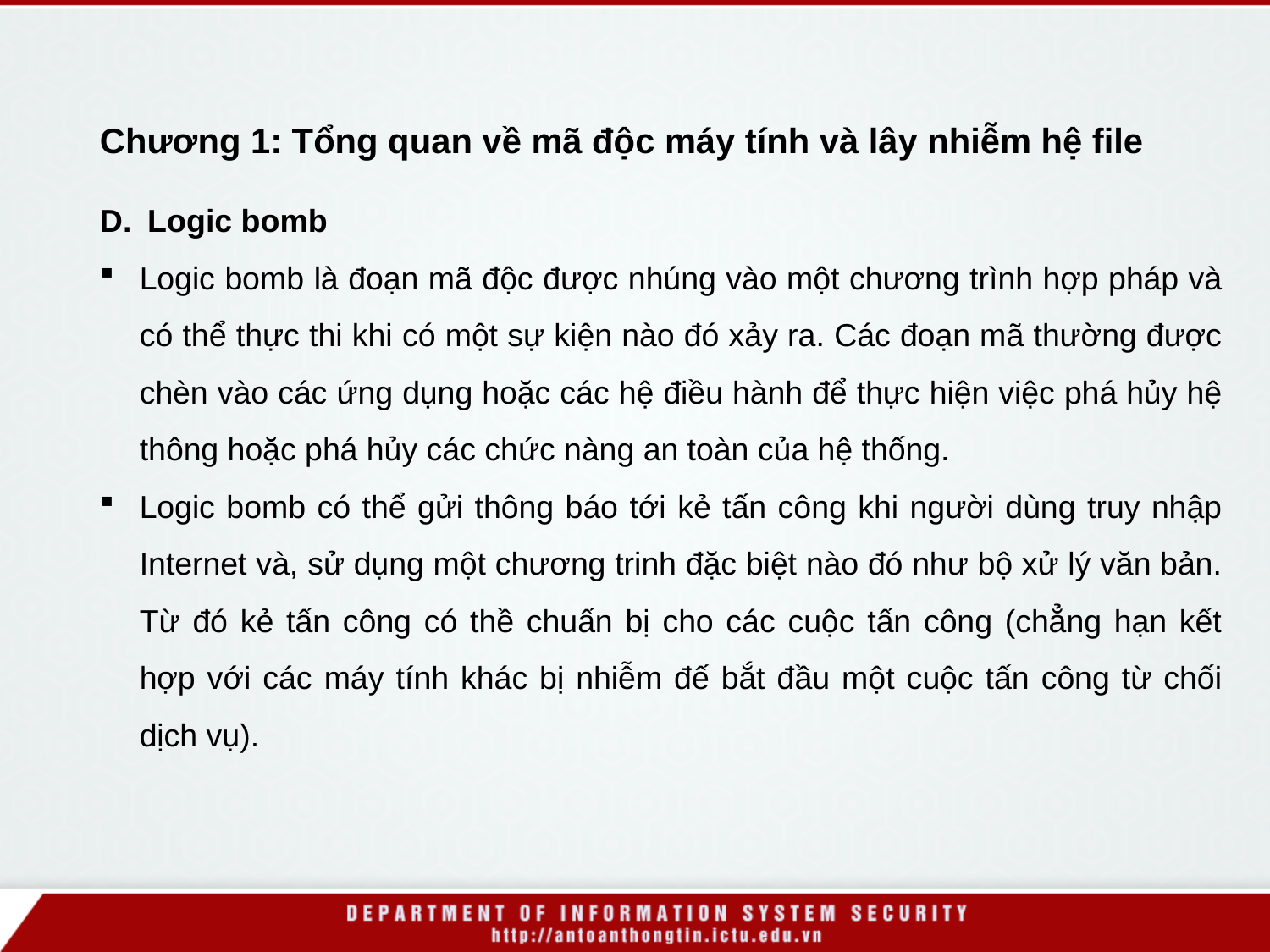

Chương 1: Tổng quan về mã độc máy tính và lây nhiễm hệ file
Logic bomb
Logic bomb là đoạn mã độc được nhúng vào một chương trình hợp pháp và có thể thực thi khi có một sự kiện nào đó xảy ra. Các đoạn mã thường được chèn vào các ứng dụng hoặc các hệ điều hành để thực hiện việc phá hủy hệ thông hoặc phá hủy các chức nàng an toàn của hệ thống.
Logic bomb có thể gửi thông báo tới kẻ tấn công khi người dùng truy nhập Internet và, sử dụng một chương trinh đặc biệt nào đó như bộ xử lý văn bản. Từ đó kẻ tấn công có thề chuấn bị cho các cuộc tấn công (chẳng hạn kết hợp với các máy tính khác bị nhiễm đế bắt đầu một cuộc tấn công từ chối dịch vụ).